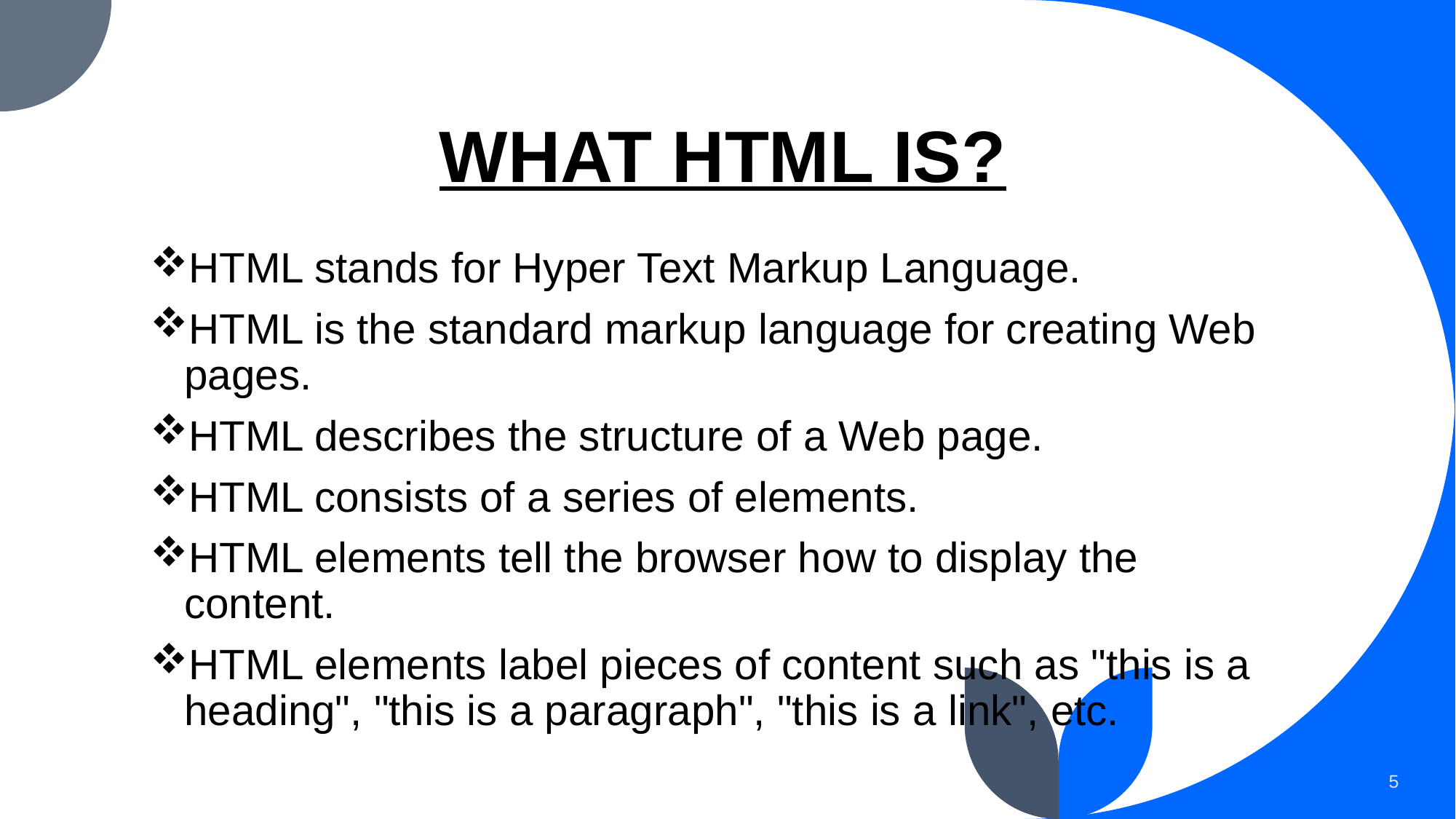

# WHAT HTML IS?
HTML stands for Hyper Text Markup Language.
HTML is the standard markup language for creating Web pages.
HTML describes the structure of a Web page.
HTML consists of a series of elements.
HTML elements tell the browser how to display the content.
HTML elements label pieces of content such as "this is a heading", "this is a paragraph", "this is a link", etc.

5